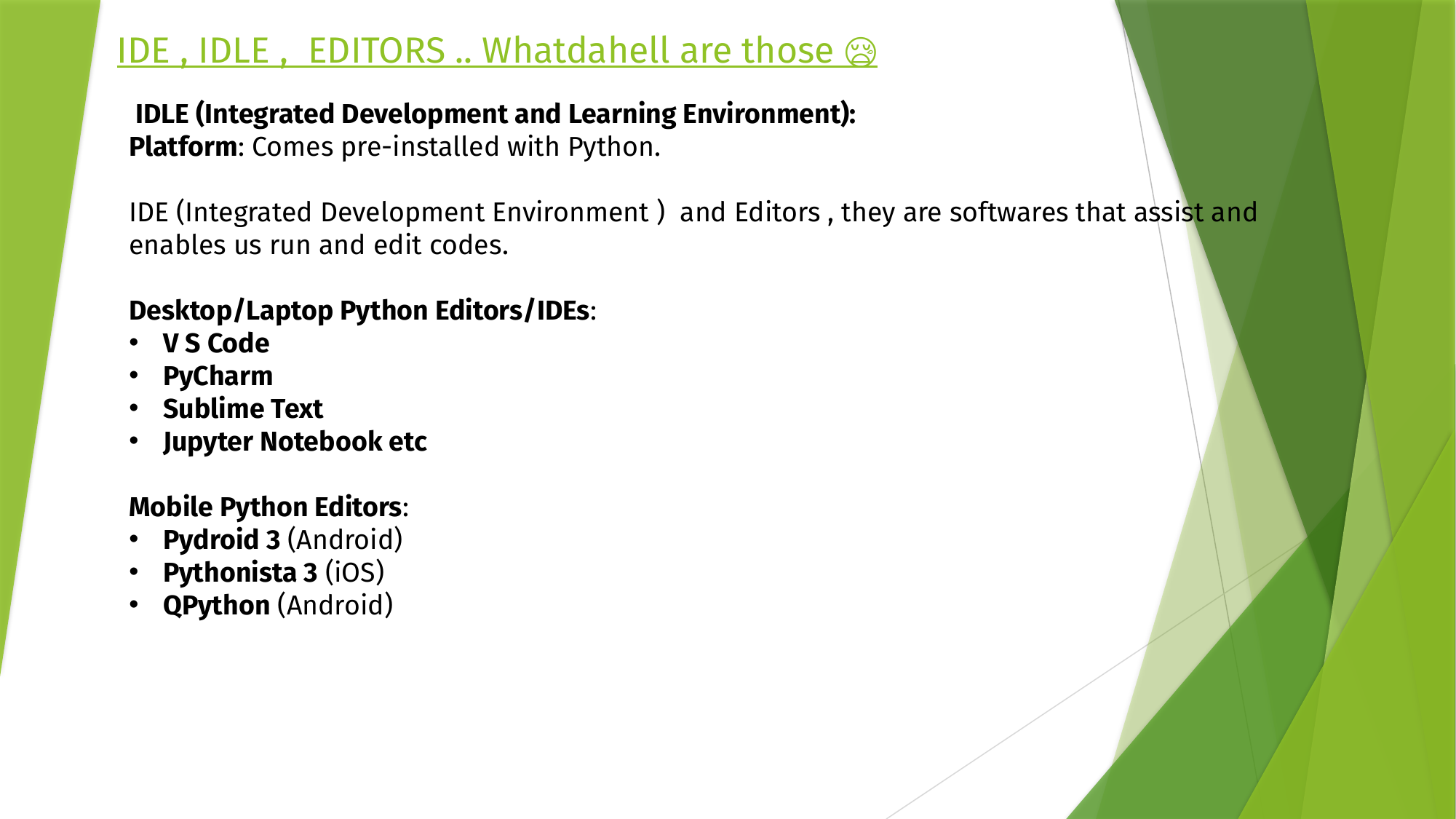

IDE , IDLE ,  EDITORS .. Whatdahell are those 😪
 IDLE (Integrated Development and Learning Environment):
Platform: Comes pre-installed with Python.

IDE (Integrated Development Environment )  and Editors , they are softwares that assist and enables us run and edit codes.

Desktop/Laptop Python Editors/IDEs:
V S Code
PyCharm
Sublime Text
Jupyter Notebook etc

Mobile Python Editors:
Pydroid 3 (Android)
Pythonista 3 (iOS)
QPython (Android)